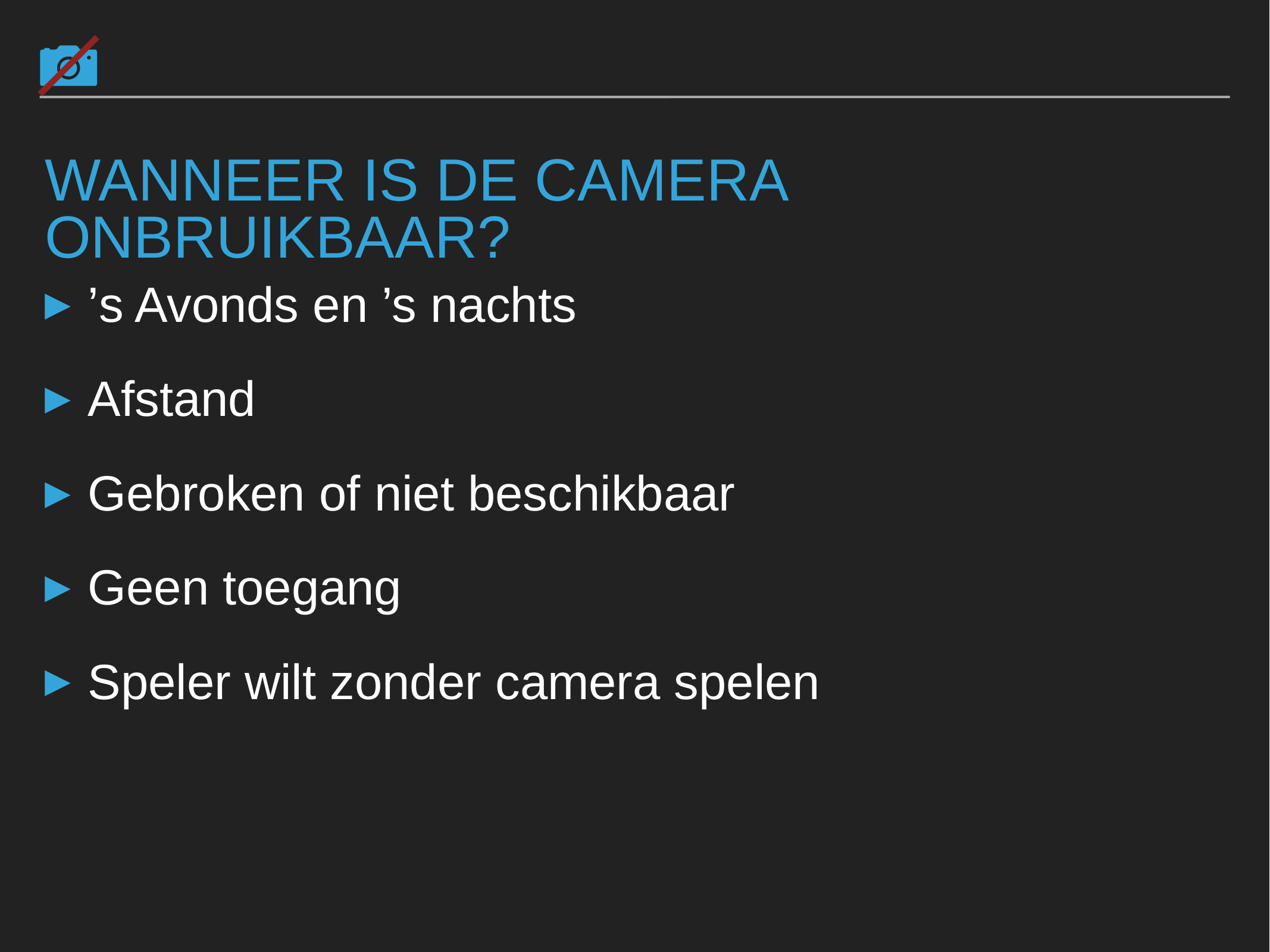

# Wanneer is de camera onbruikbaar?
’s Avonds en ’s nachts
Afstand
Gebroken of niet beschikbaar
Geen toegang
Speler wilt zonder camera spelen